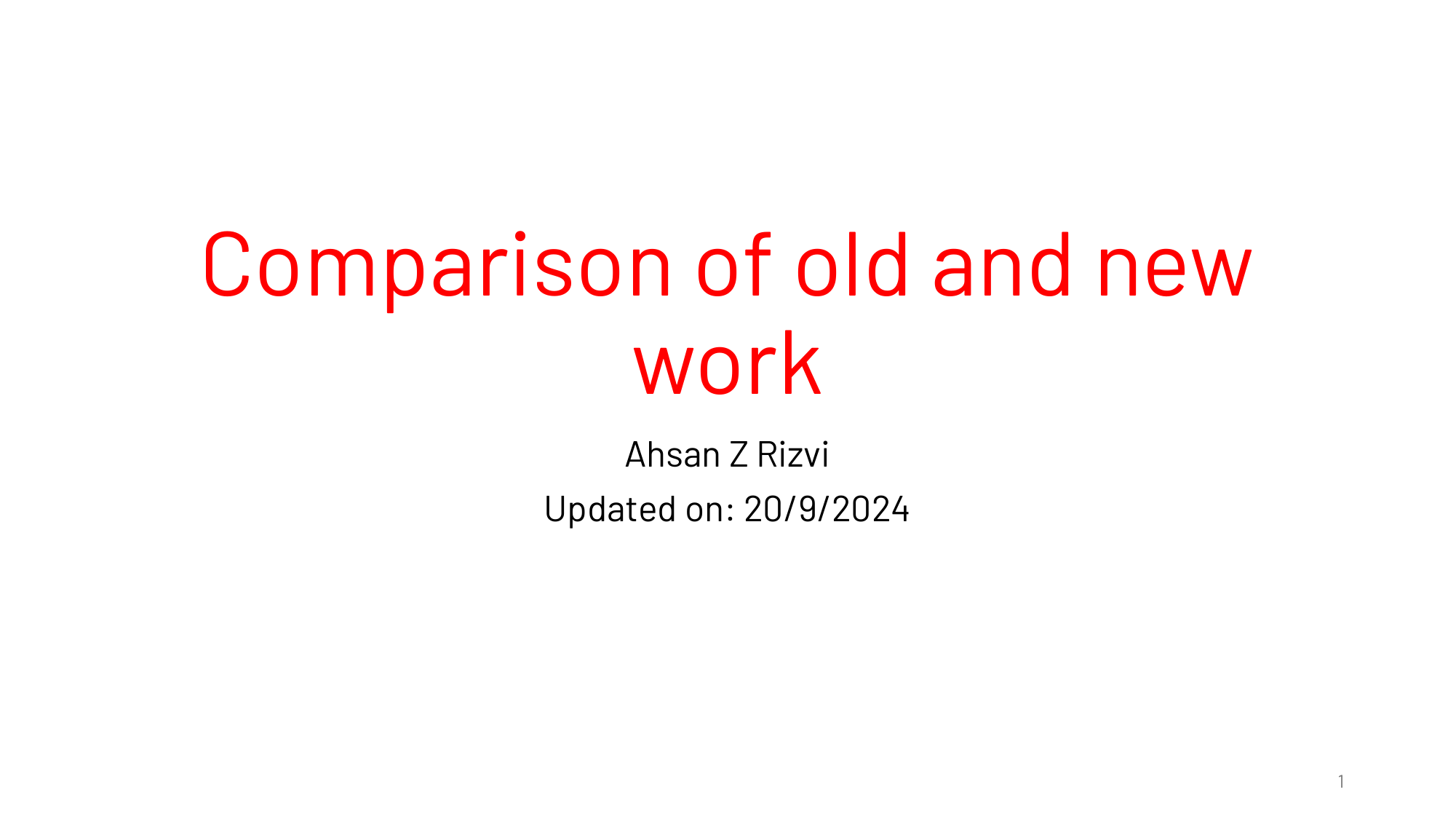

# Comparison of old and new work
Ahsan Z Rizvi
Updated on: 20/9/2024
1